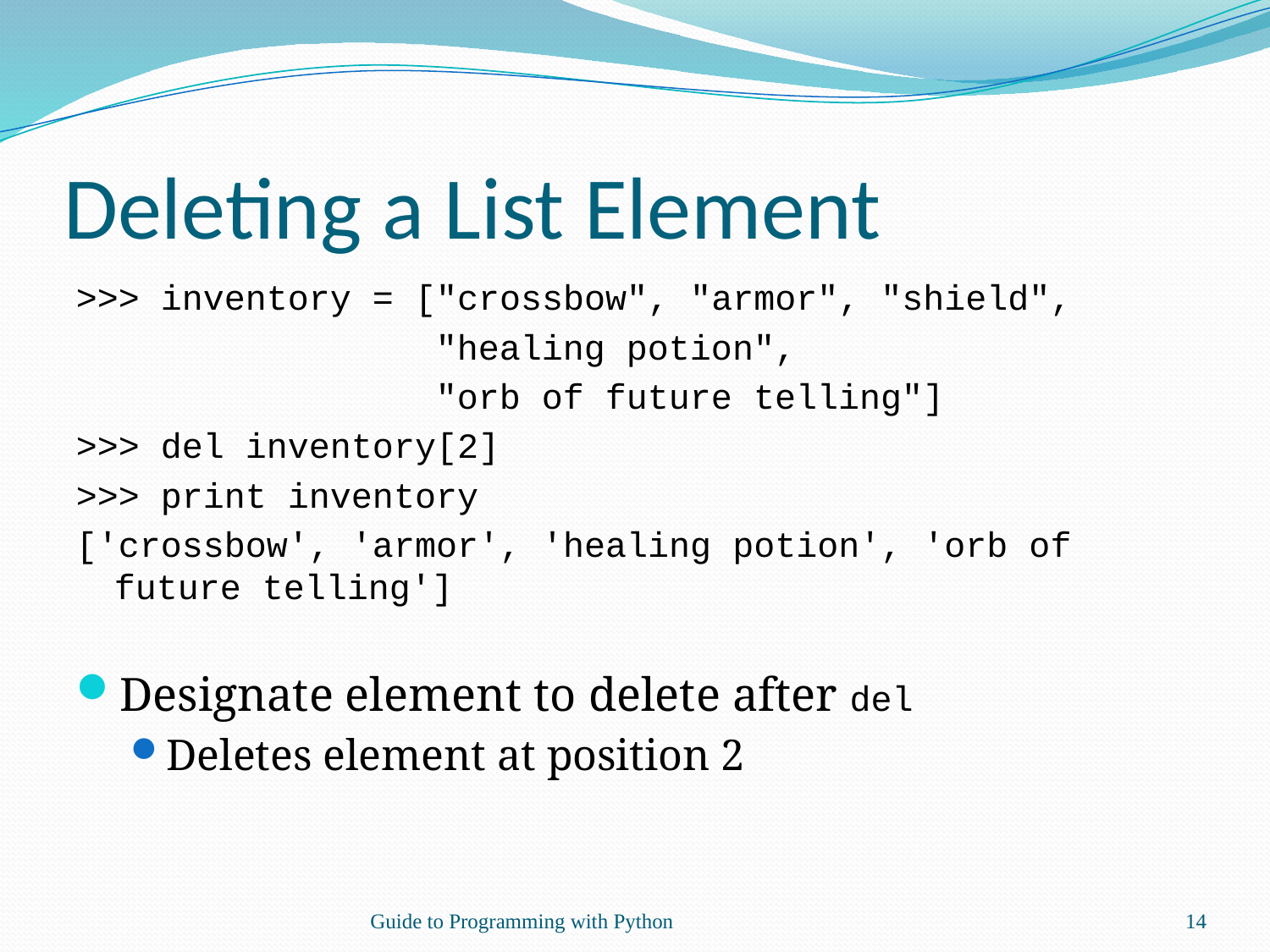

# Deleting a List Element
>>> inventory = ["crossbow", "armor", "shield",
                 "healing potion",
                 "orb of future telling"]
>>> del inventory[2]
>>> print inventory
['crossbow', 'armor', 'healing potion', 'orb of future telling']

Designate element to delete after del
Deletes element at position 2
Guide to Programming with Python
14